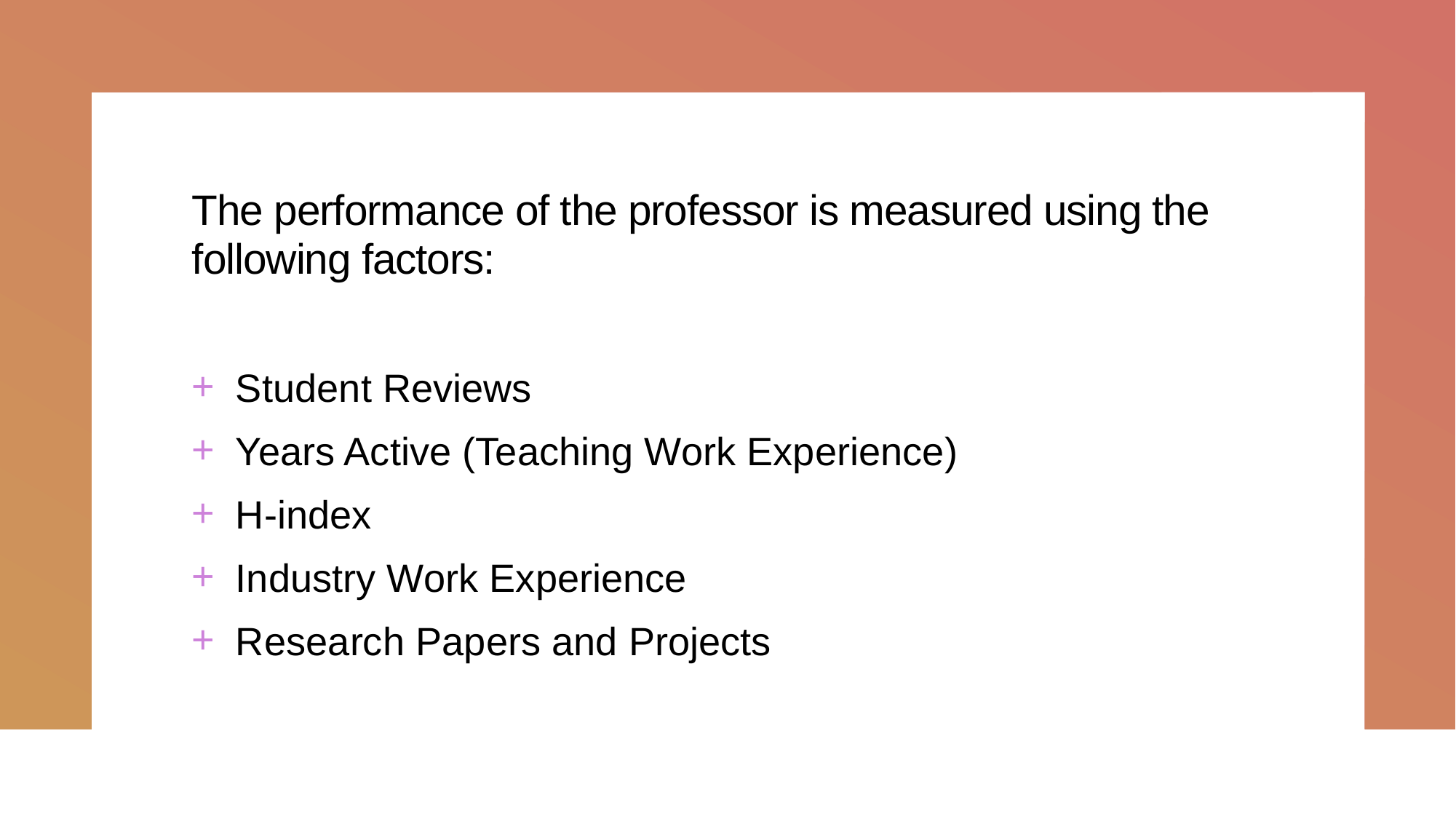

# The performance of the professor is measured using the following factors:
Student Reviews
Years Active (Teaching Work Experience)
H-index
Industry Work Experience
Research Papers and Projects